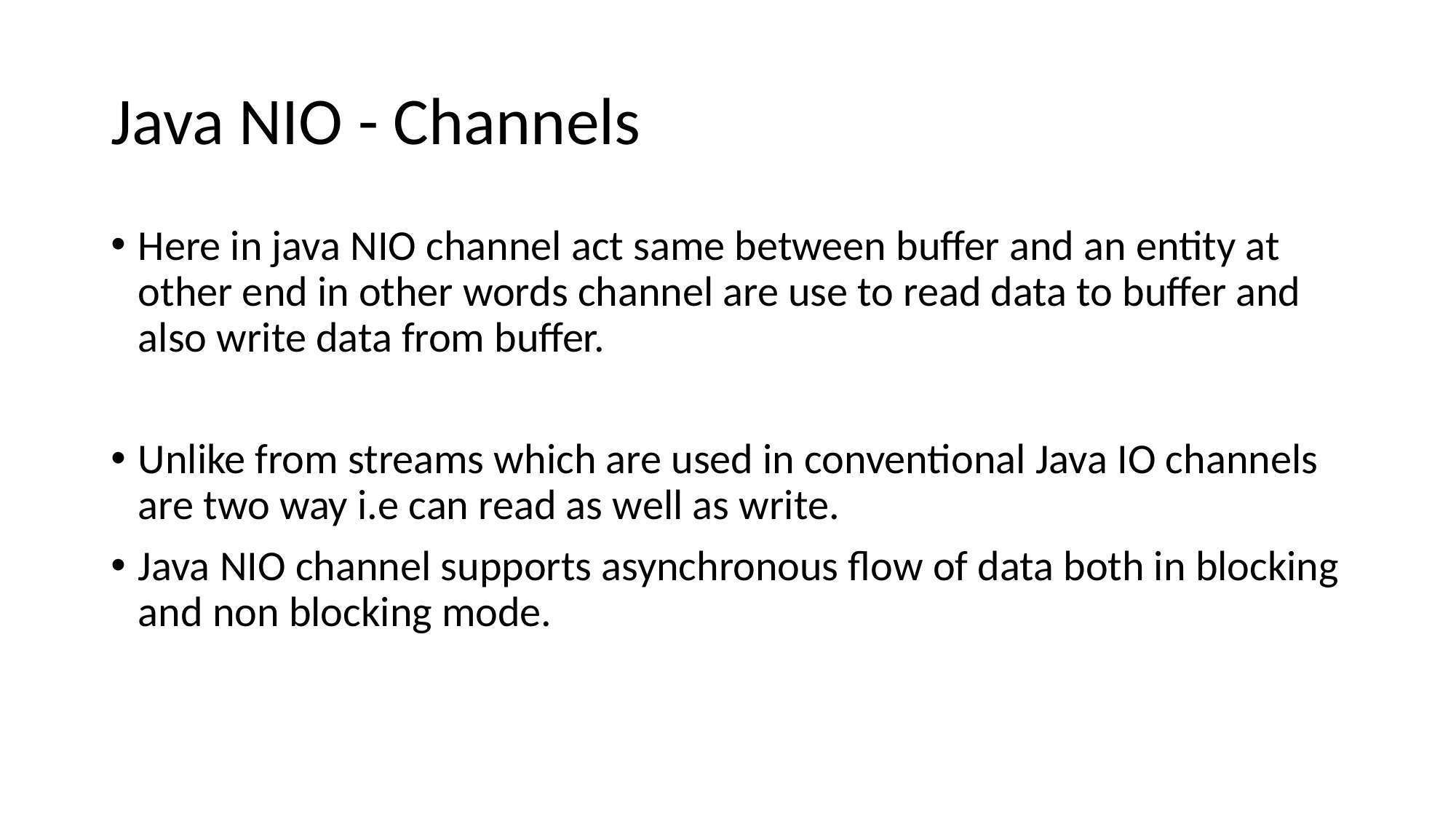

# Java NIO - Channels
Here in java NIO channel act same between buffer and an entity at other end in other words channel are use to read data to buffer and also write data from buffer.

Unlike from streams which are used in conventional Java IO channels are two way i.e can read as well as write.
Java NIO channel supports asynchronous flow of data both in blocking and non blocking mode.